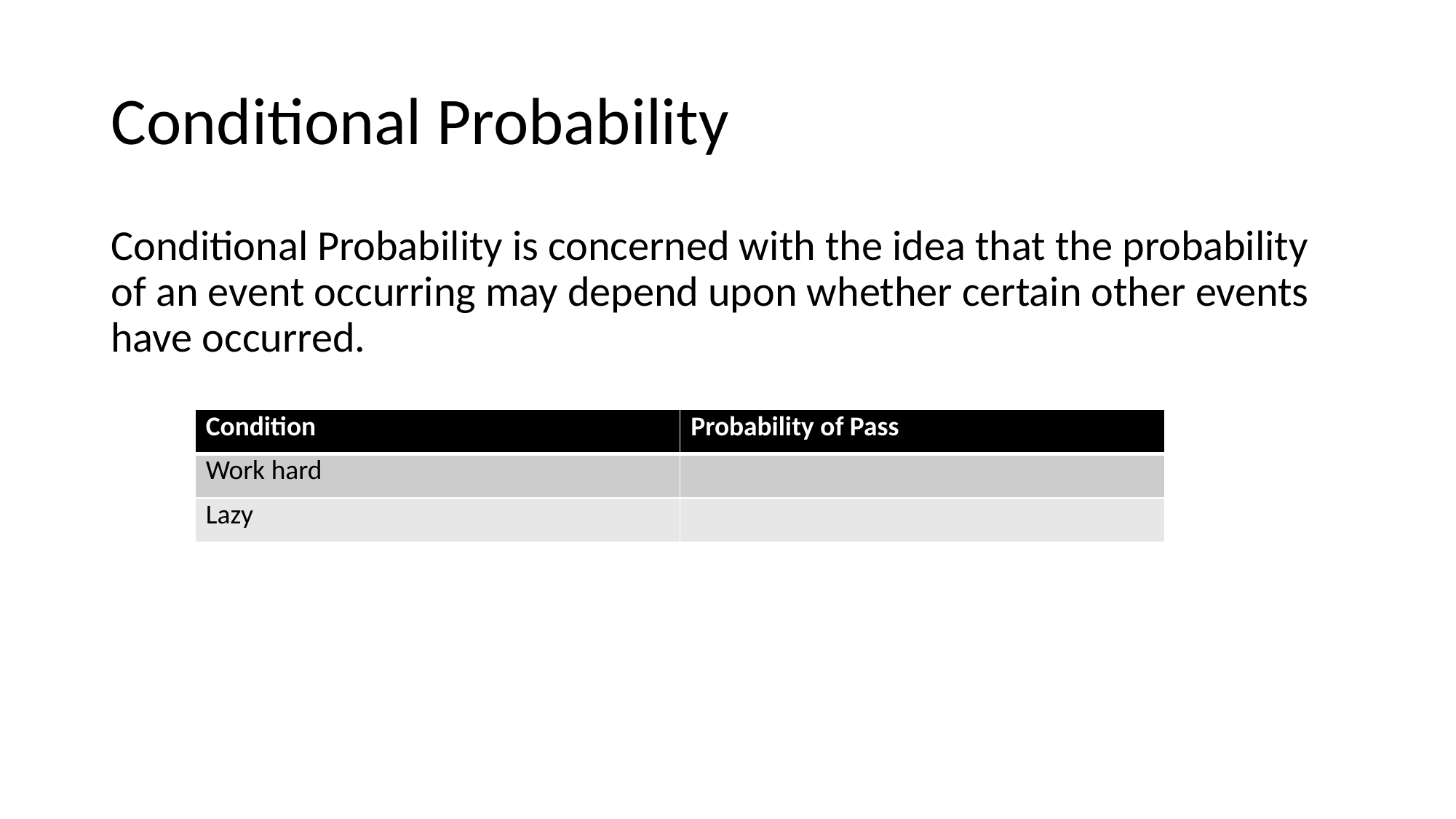

# Conditional Probability
Conditional Probability is concerned with the idea that the probability of an event occurring may depend upon whether certain other events have occurred.

| Condition | Probability of Pass |
| --- | --- |
| Work hard |  |
| Lazy |  |